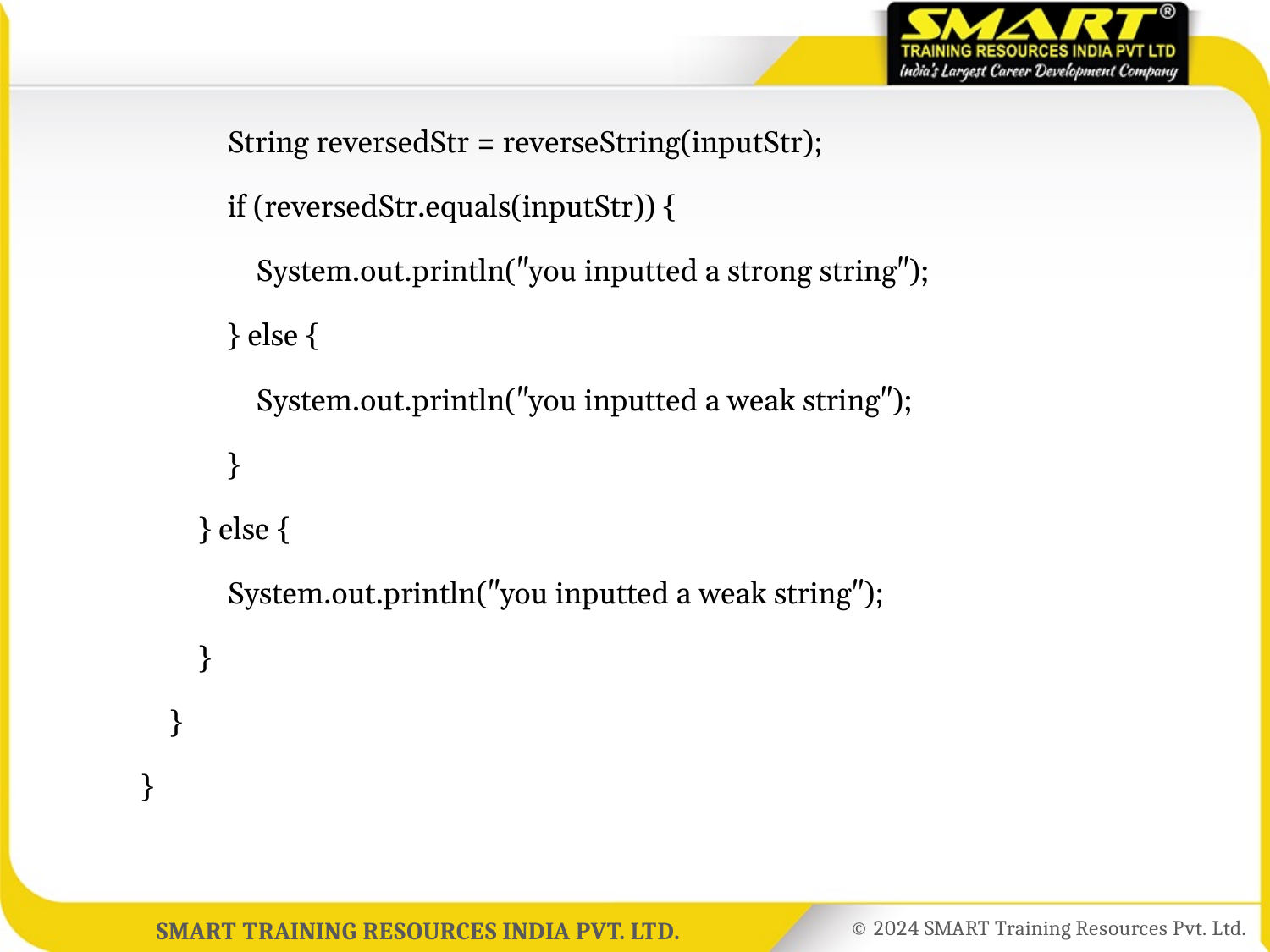

String reversedStr = reverseString(inputStr);
	            if (reversedStr.equals(inputStr)) {
	                System.out.println("you inputted a strong string");
	            } else {
	                System.out.println("you inputted a weak string");
	            }
	        } else {
	            System.out.println("you inputted a weak string");
	        }
	    }
	}